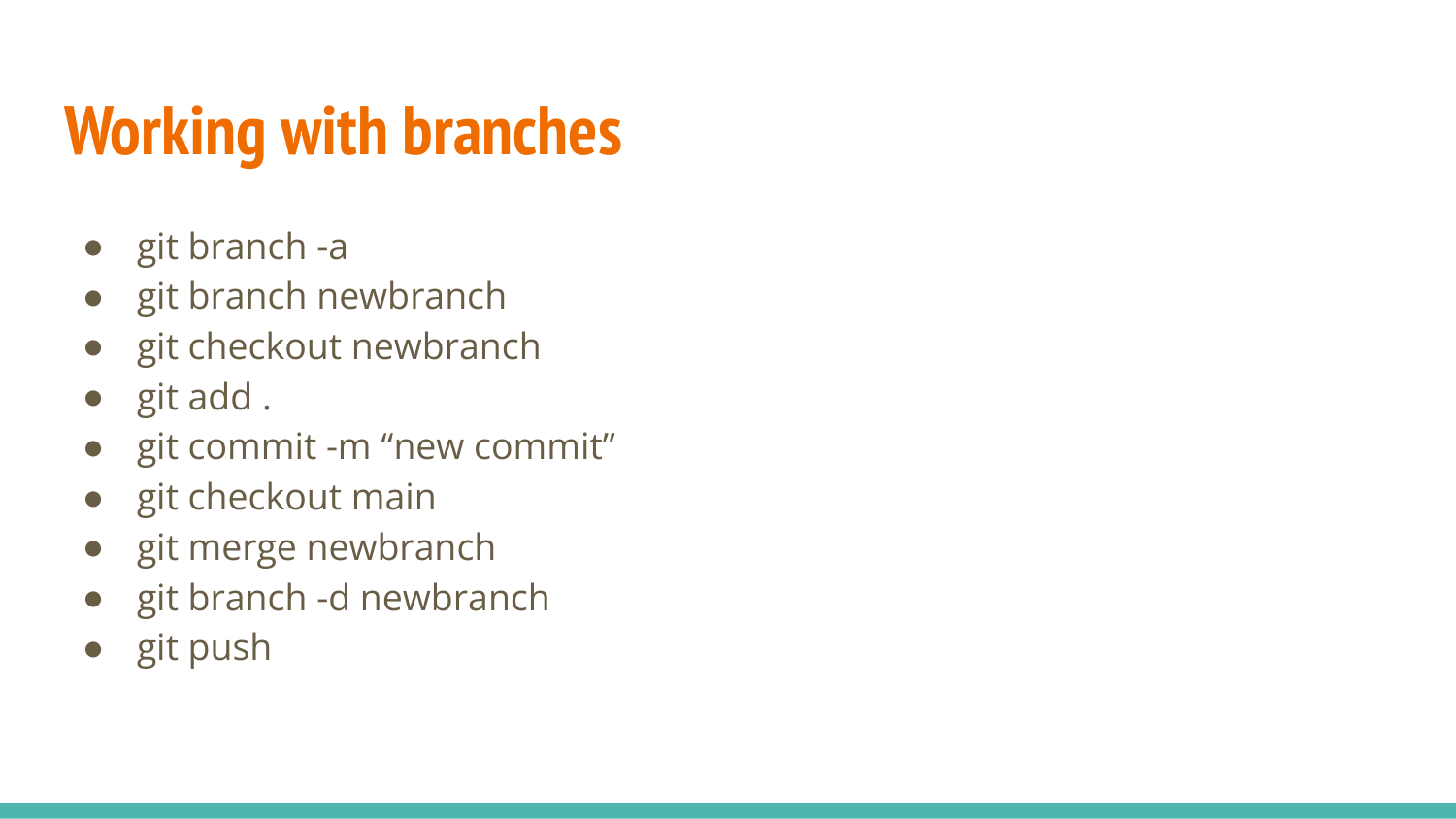

# Working with branches
git branch -a
git branch newbranch
git checkout newbranch
git add .
git commit -m “new commit”
git checkout main
git merge newbranch
git branch -d newbranch
git push